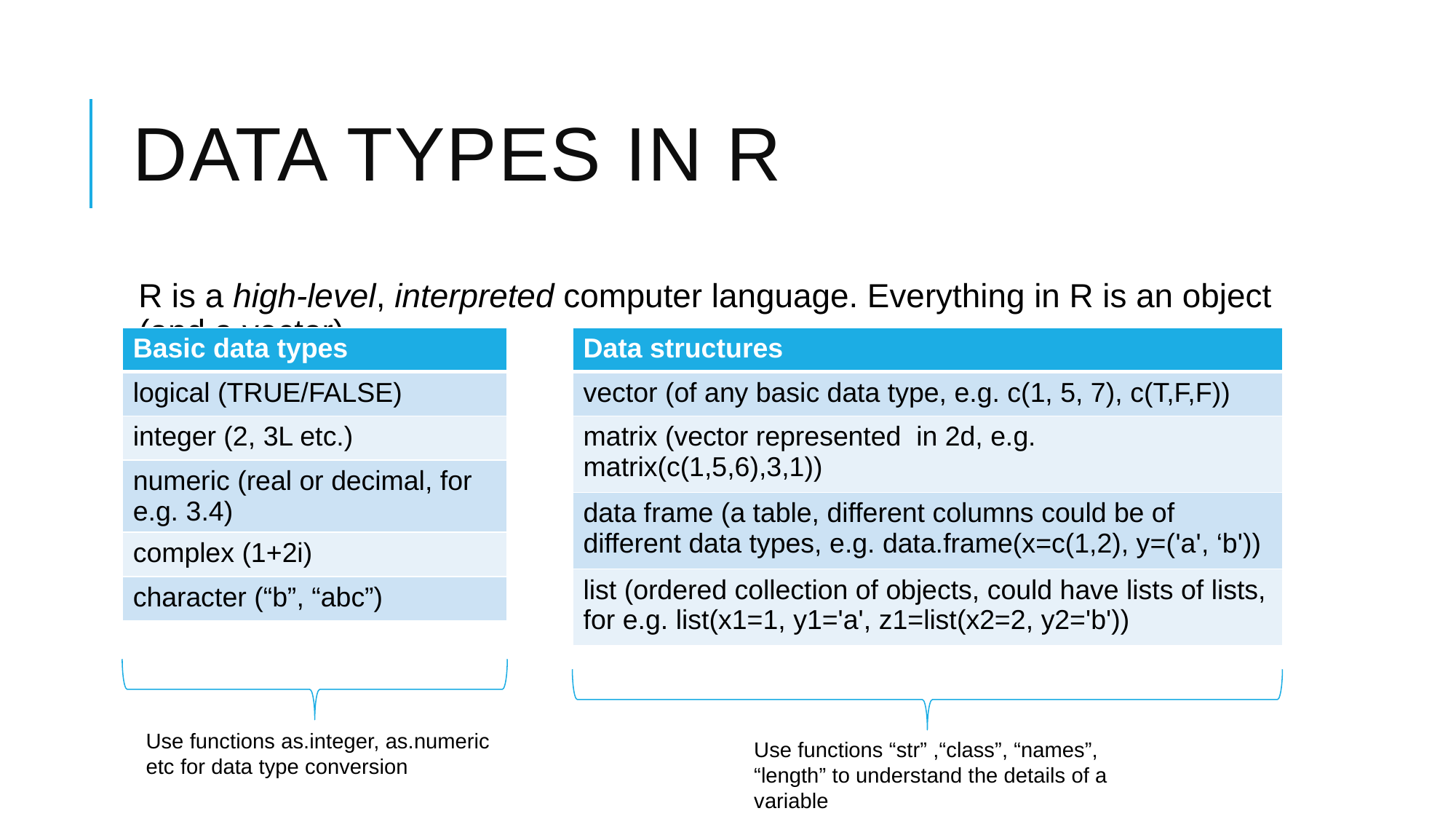

# Data Types in r
R is a high-level, interpreted computer language. Everything in R is an object (and a vector).
| Basic data types |
| --- |
| logical (TRUE/FALSE) |
| integer (2, 3L etc.) |
| numeric (real or decimal, for e.g. 3.4) |
| complex (1+2i) |
| character (“b”, “abc”) |
| Data structures |
| --- |
| vector (of any basic data type, e.g. c(1, 5, 7), c(T,F,F)) |
| matrix (vector represented in 2d, e.g. matrix(c(1,5,6),3,1)) |
| data frame (a table, different columns could be of different data types, e.g. data.frame(x=c(1,2), y=('a', ‘b')) |
| list (ordered collection of objects, could have lists of lists, for e.g. list(x1=1, y1='a', z1=list(x2=2, y2='b')) |

Use functions as.integer, as.numeric etc for data type conversion
Use functions “str” ,“class”, “names”, “length” to understand the details of a variable